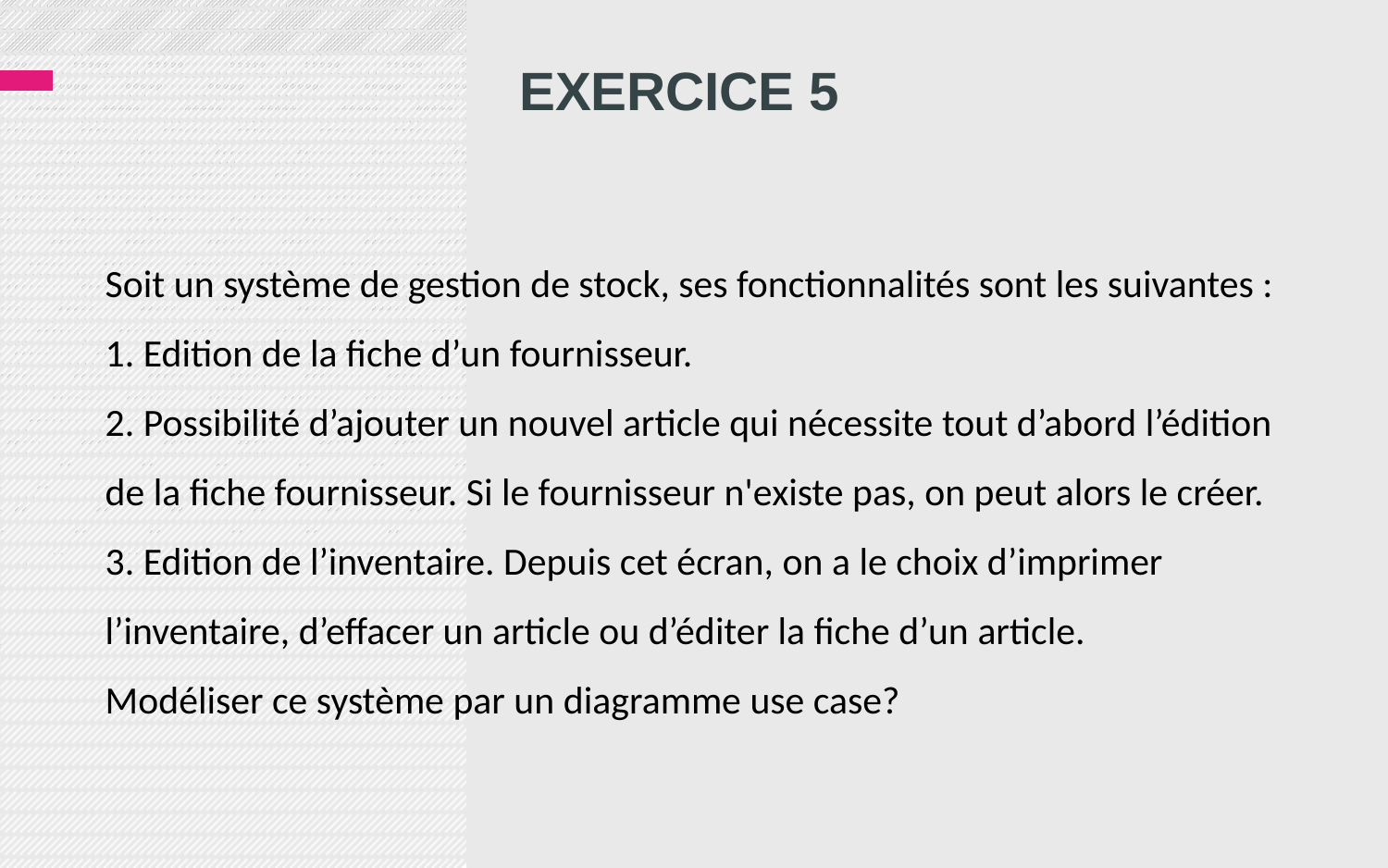

# Exercice 5
Soit un système de gestion de stock, ses fonctionnalités sont les suivantes :
1. Edition de la fiche d’un fournisseur.
2. Possibilité d’ajouter un nouvel article qui nécessite tout d’abord l’édition de la fiche fournisseur. Si le fournisseur n'existe pas, on peut alors le créer.
3. Edition de l’inventaire. Depuis cet écran, on a le choix d’imprimer l’inventaire, d’effacer un article ou d’éditer la fiche d’un article.
Modéliser ce système par un diagramme use case?